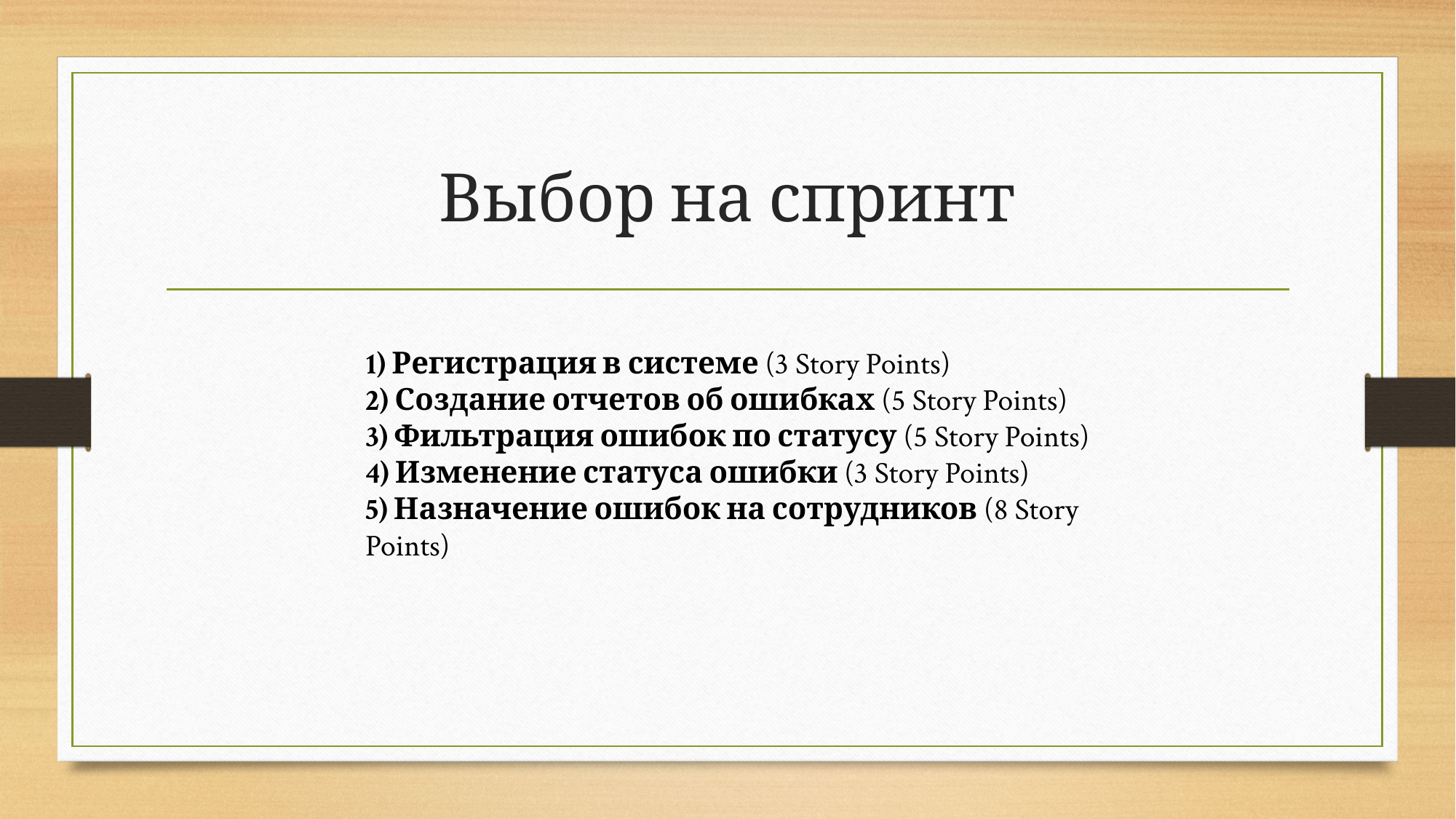

# Выбор на спринт
1) Регистрация в системе (3 Story Points)
2) Создание отчетов об ошибках (5 Story Points)
3) Фильтрация ошибок по статусу (5 Story Points)
4) Изменение статуса ошибки (3 Story Points)
5) Назначение ошибок на сотрудников (8 Story Points)